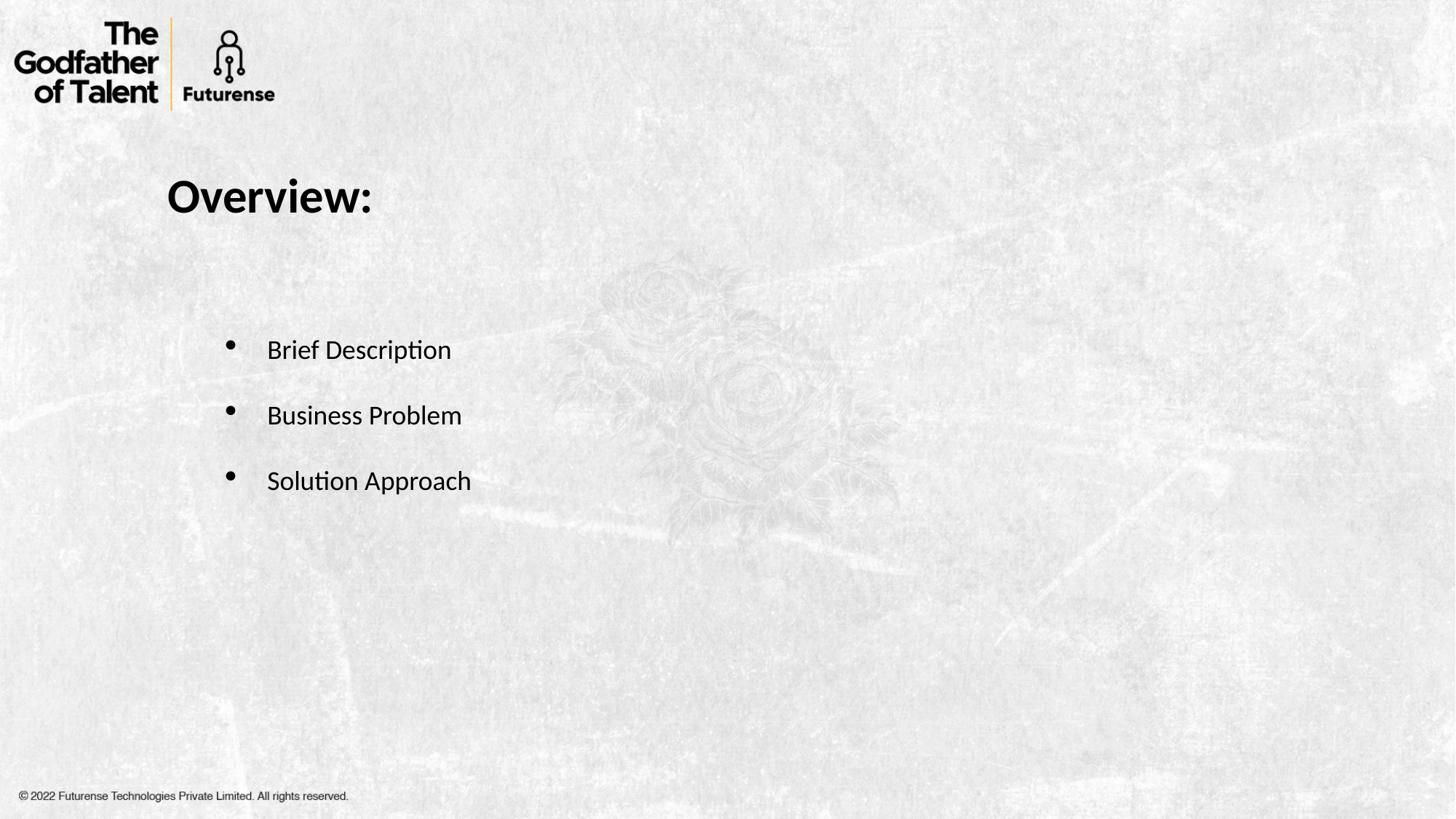

Overview:
Brief Description
Business Problem
Solution Approach